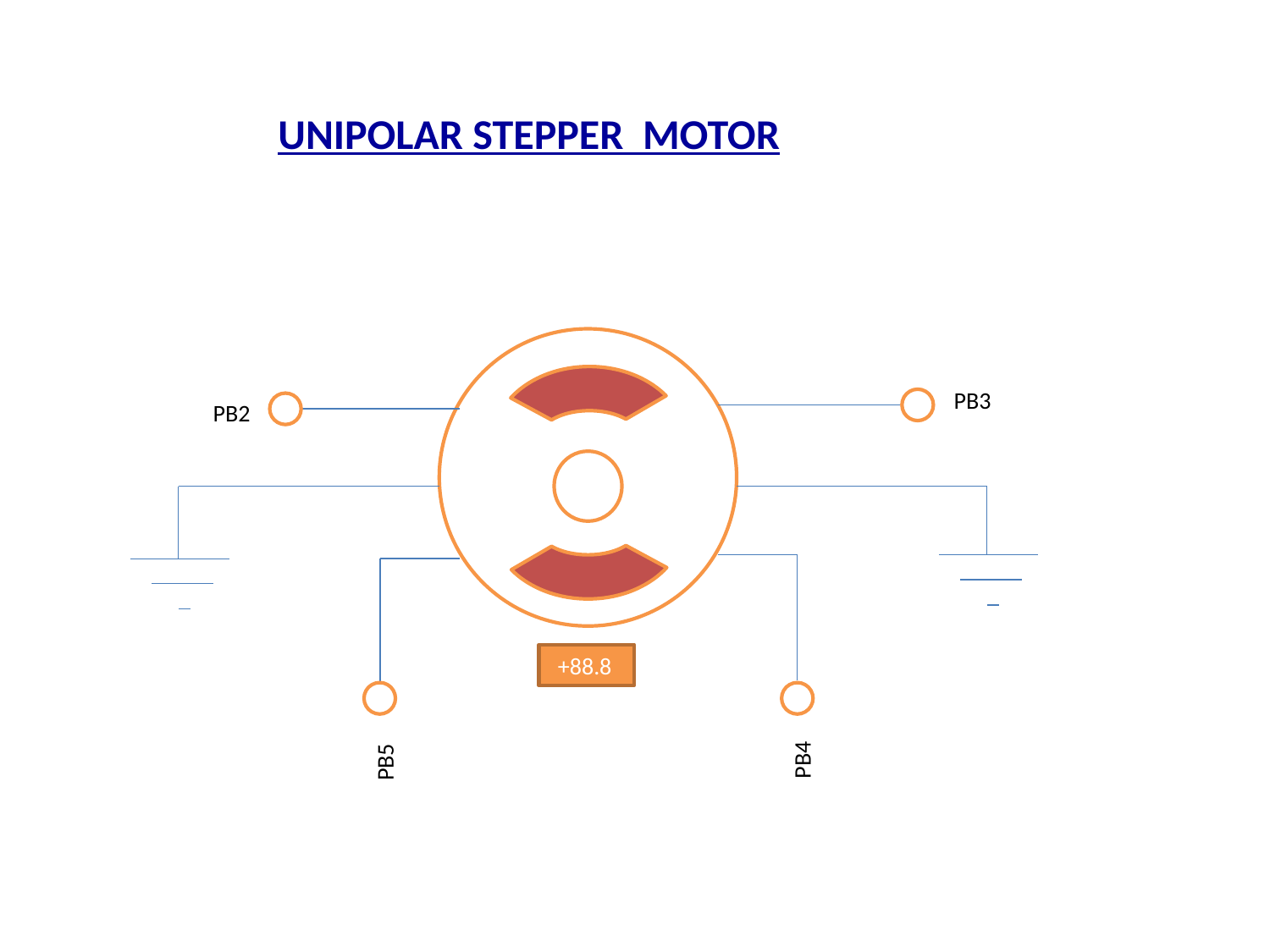

# UNIPOLAR STEPPER  MOTOR

PB3

PB2

+88.8

PB4
PB5